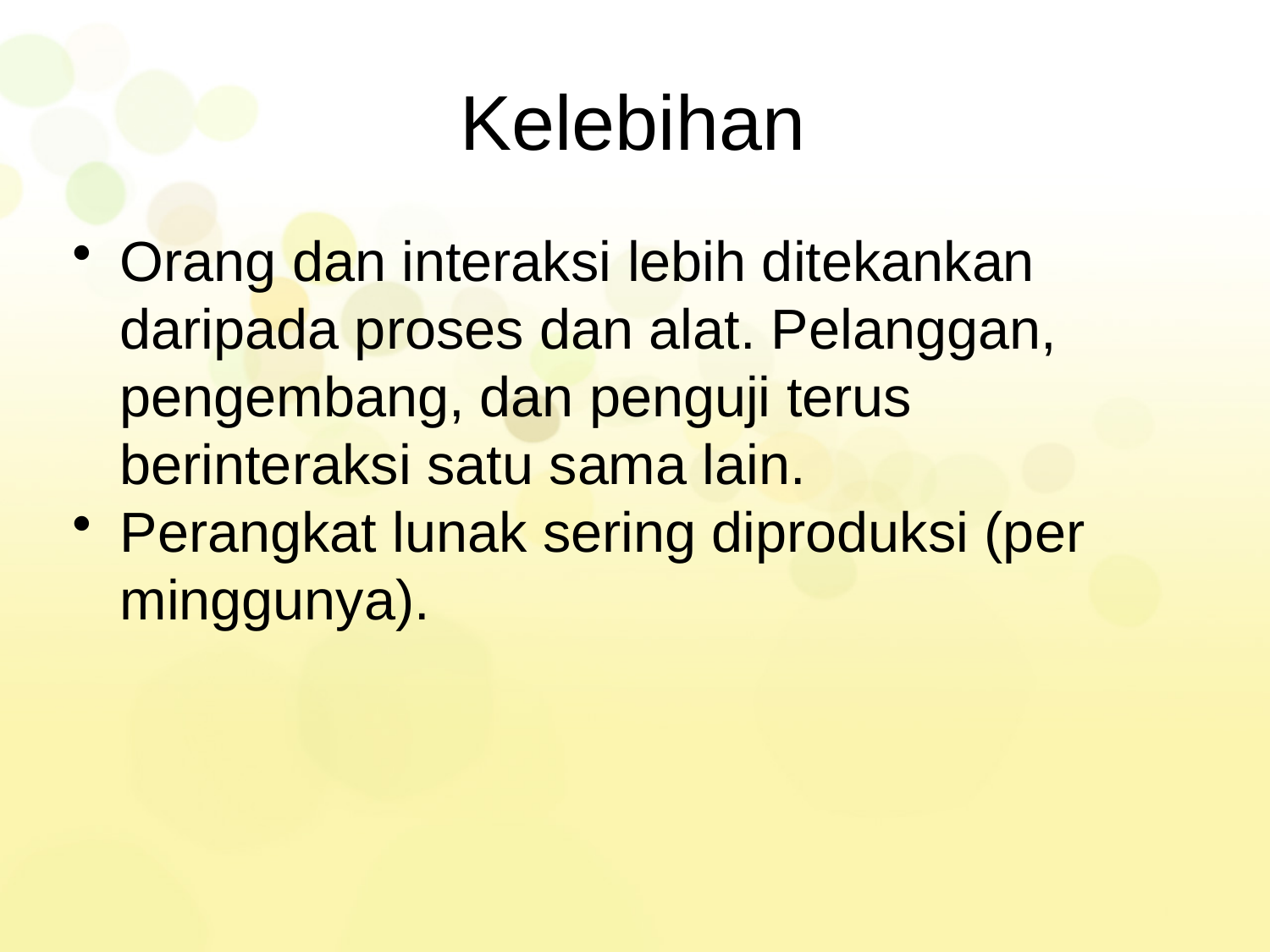

# Kelebihan
Orang dan interaksi lebih ditekankan daripada proses dan alat. Pelanggan, pengembang, dan penguji terus berinteraksi satu sama lain.
Perangkat lunak sering diproduksi (per minggunya).